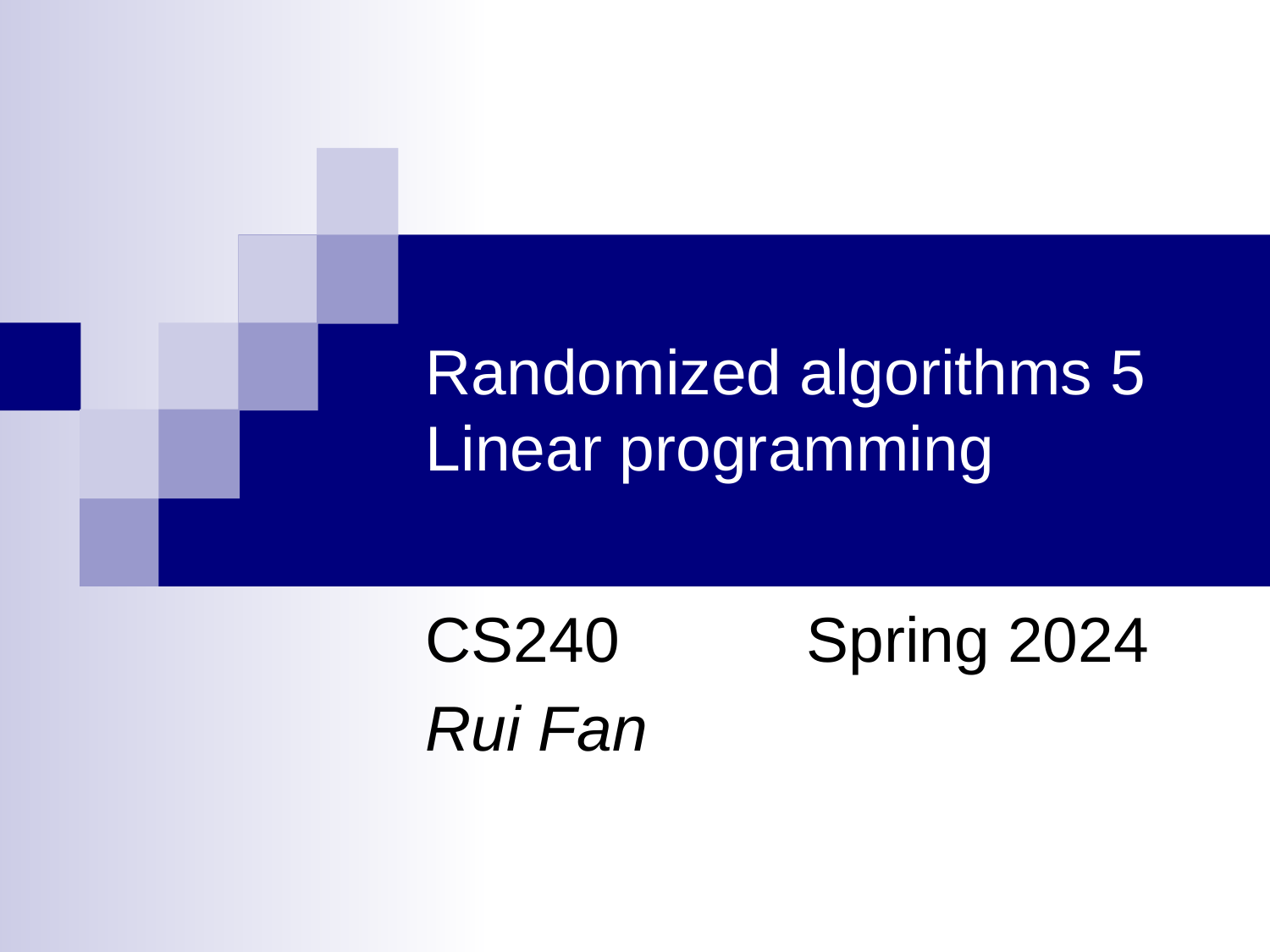

# Randomized algorithms 5 Linear programming
CS240		Spring 2024
Rui Fan